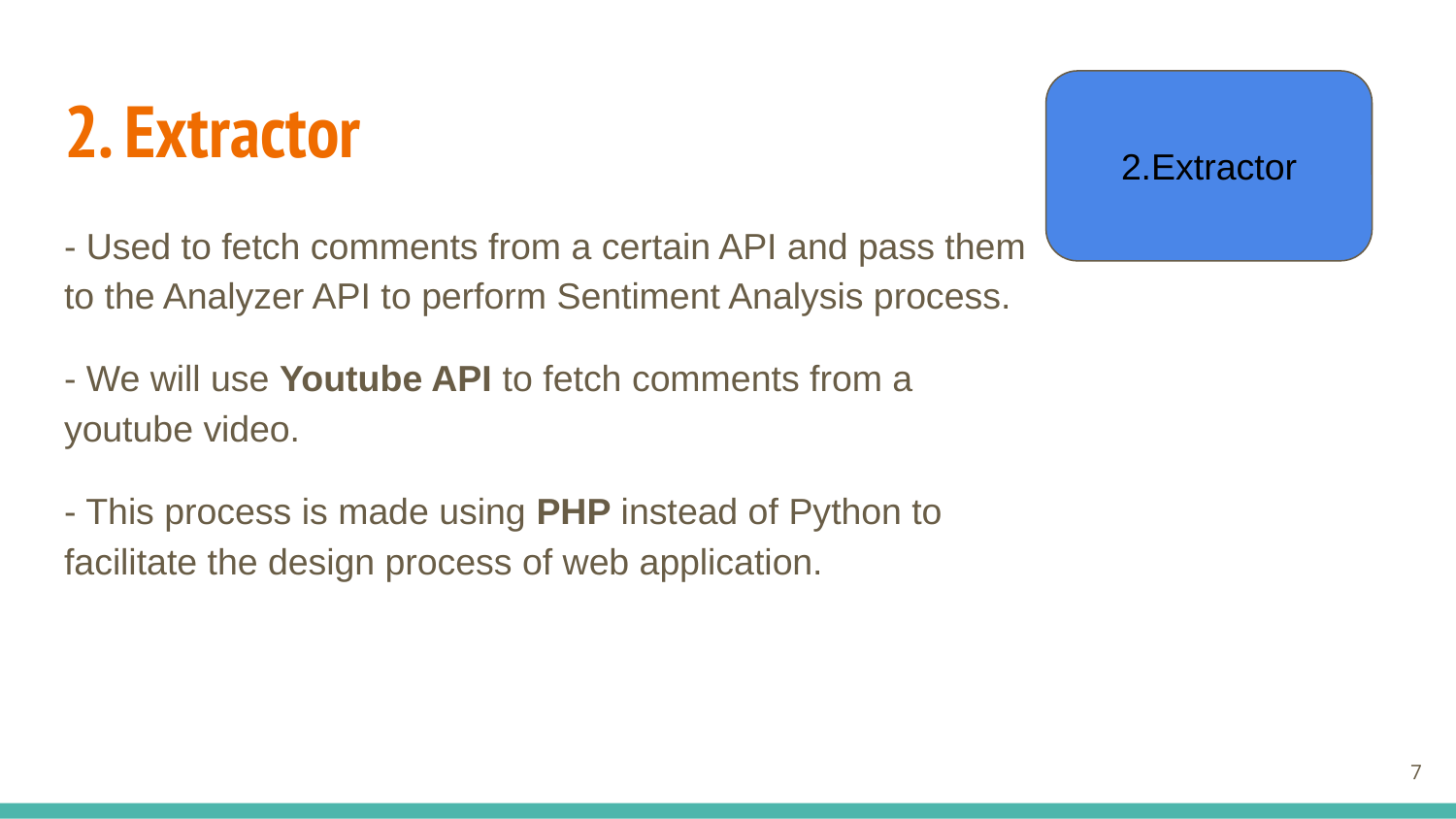

# 2. Extractor
2.Extractor
- Used to fetch comments from a certain API and pass them to the Analyzer API to perform Sentiment Analysis process.
- We will use Youtube API to fetch comments from a youtube video.
- This process is made using PHP instead of Python to facilitate the design process of web application.
7